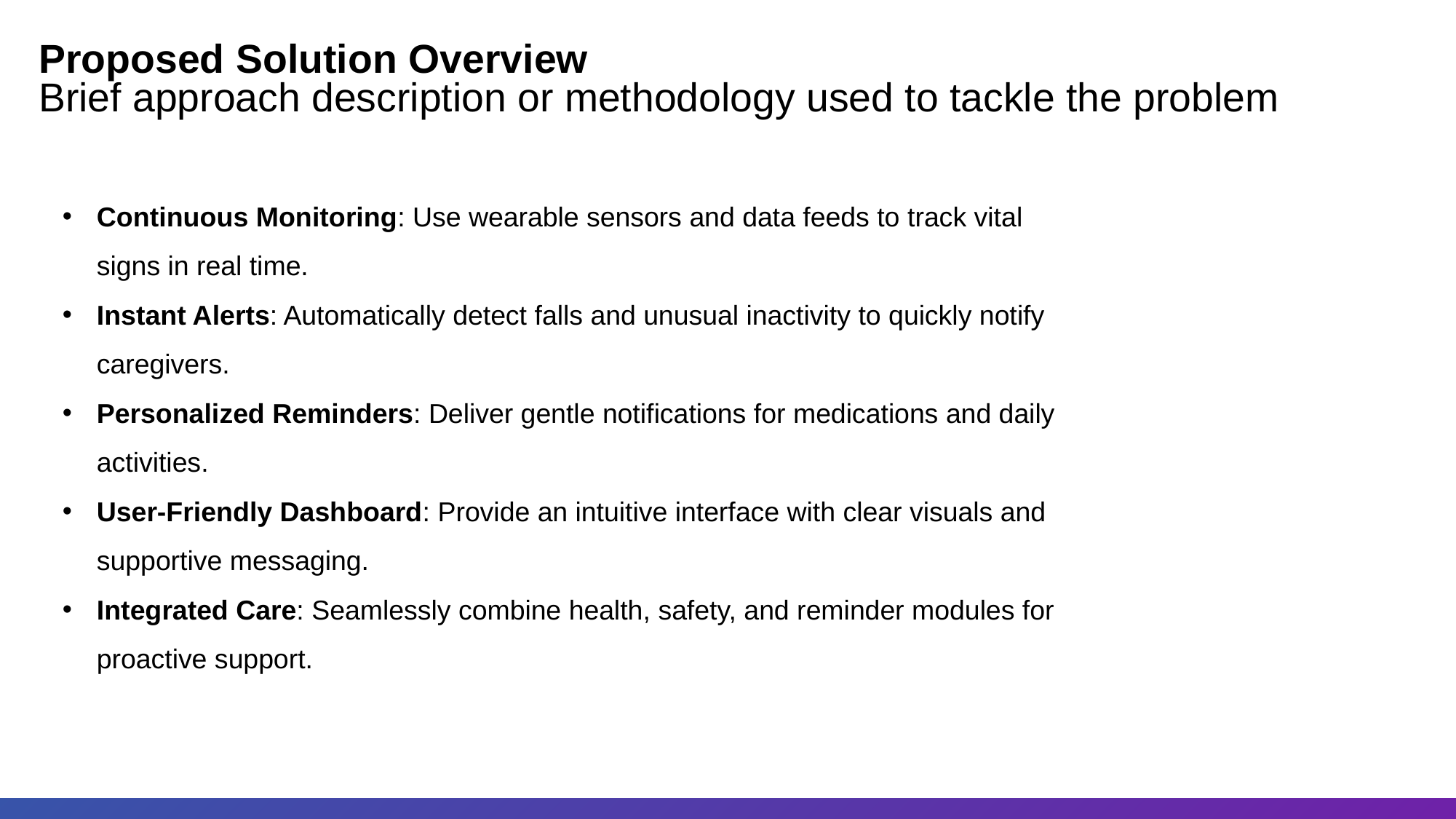

Proposed Solution Overview
Brief approach description or methodology used to tackle the problem
Continuous Monitoring: Use wearable sensors and data feeds to track vital signs in real time.
Instant Alerts: Automatically detect falls and unusual inactivity to quickly notify caregivers.
Personalized Reminders: Deliver gentle notifications for medications and daily activities.
User-Friendly Dashboard: Provide an intuitive interface with clear visuals and supportive messaging.
Integrated Care: Seamlessly combine health, safety, and reminder modules for proactive support.